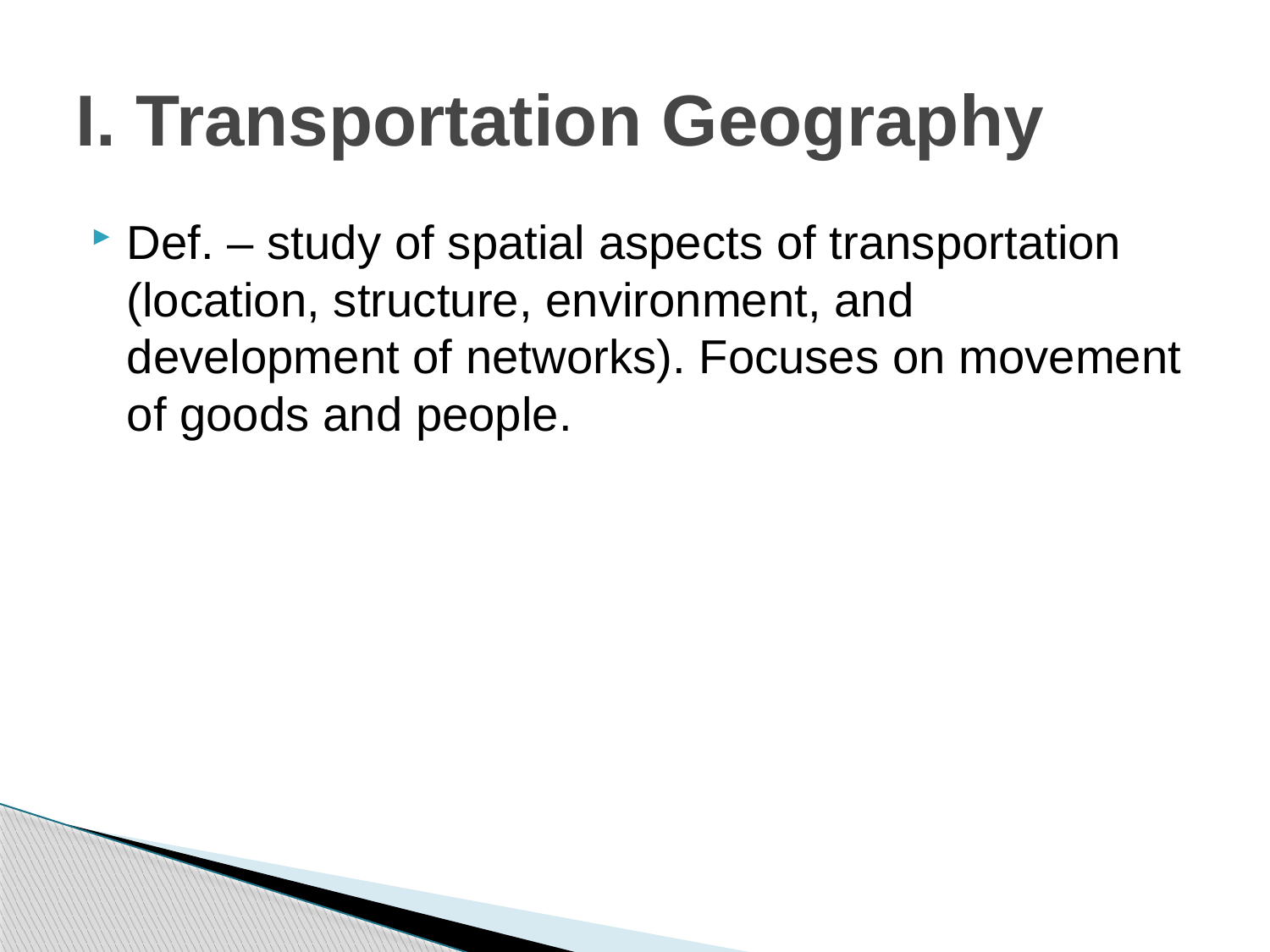

# I. Transportation Geography
Def. – study of spatial aspects of transportation (location, structure, environment, and development of networks). Focuses on movement of goods and people.